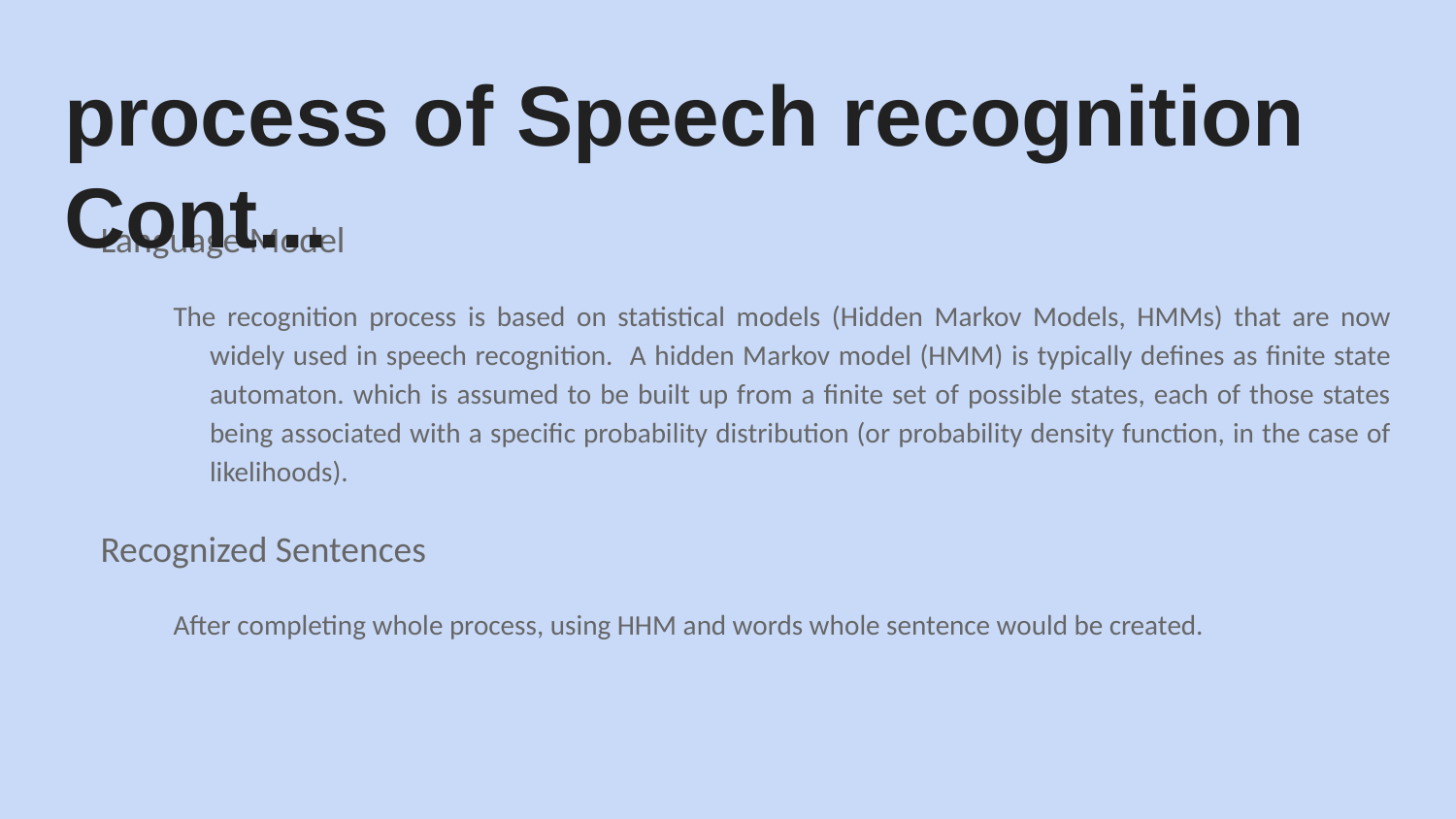

# process of Speech recognition Cont...

Language Model
The recognition process is based on statistical models (Hidden Markov Models, HMMs) that are now widely used in speech recognition.  A hidden Markov model (HMM) is typically defines as finite state automaton. which is assumed to be built up from a finite set of possible states, each of those states being associated with a specific probability distribution (or probability density function, in the case of likelihoods).
Recognized Sentences
After completing whole process, using HHM and words whole sentence would be created.